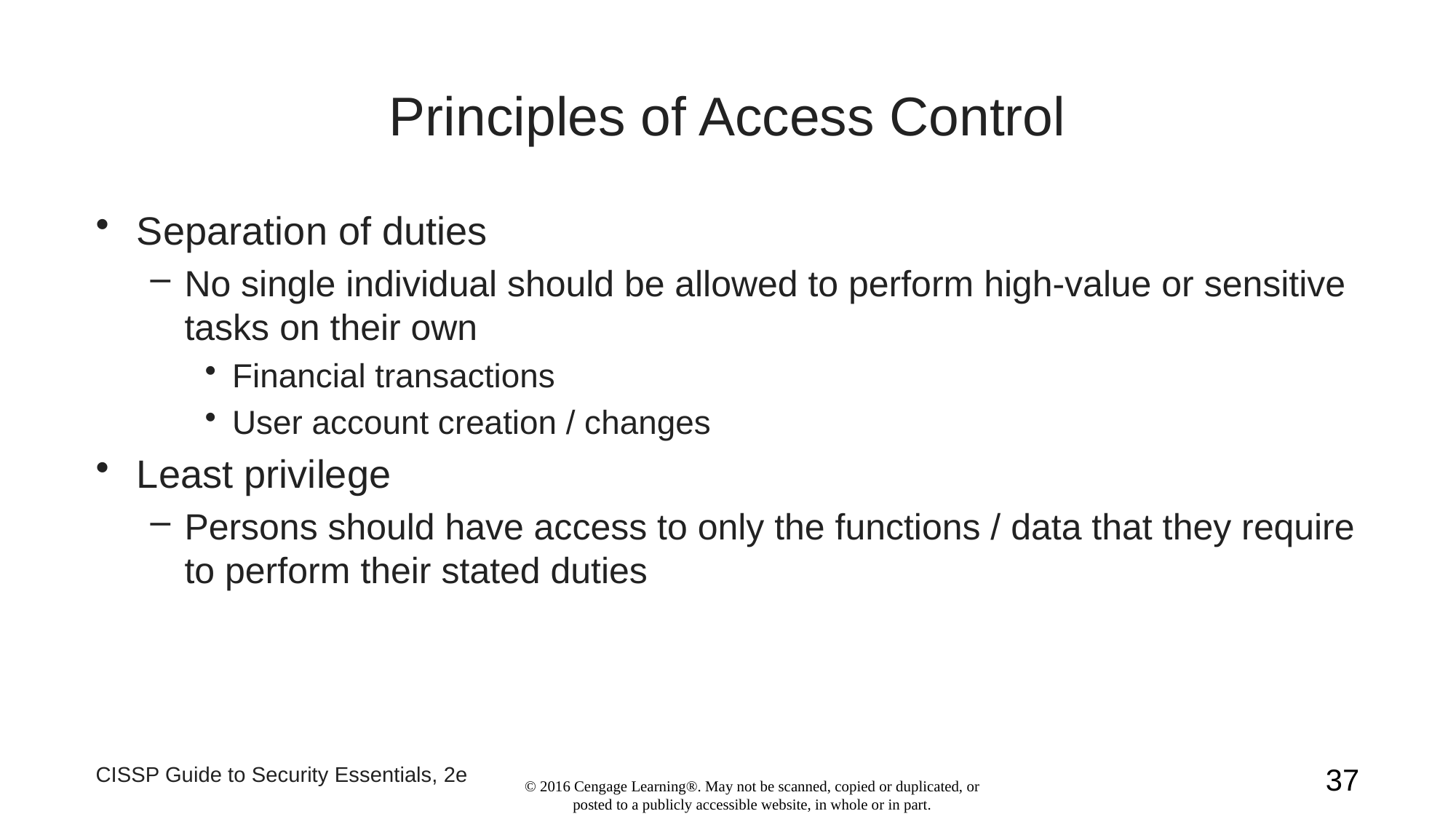

# Principles of Access Control
Separation of duties
No single individual should be allowed to perform high-value or sensitive tasks on their own
Financial transactions
User account creation / changes
Least privilege
Persons should have access to only the functions / data that they require to perform their stated duties

CISSP Guide to Security Essentials, 2e
37
© 2016 Cengage Learning®. May not be scanned, copied or duplicated, or posted to a publicly accessible website, in whole or in part.